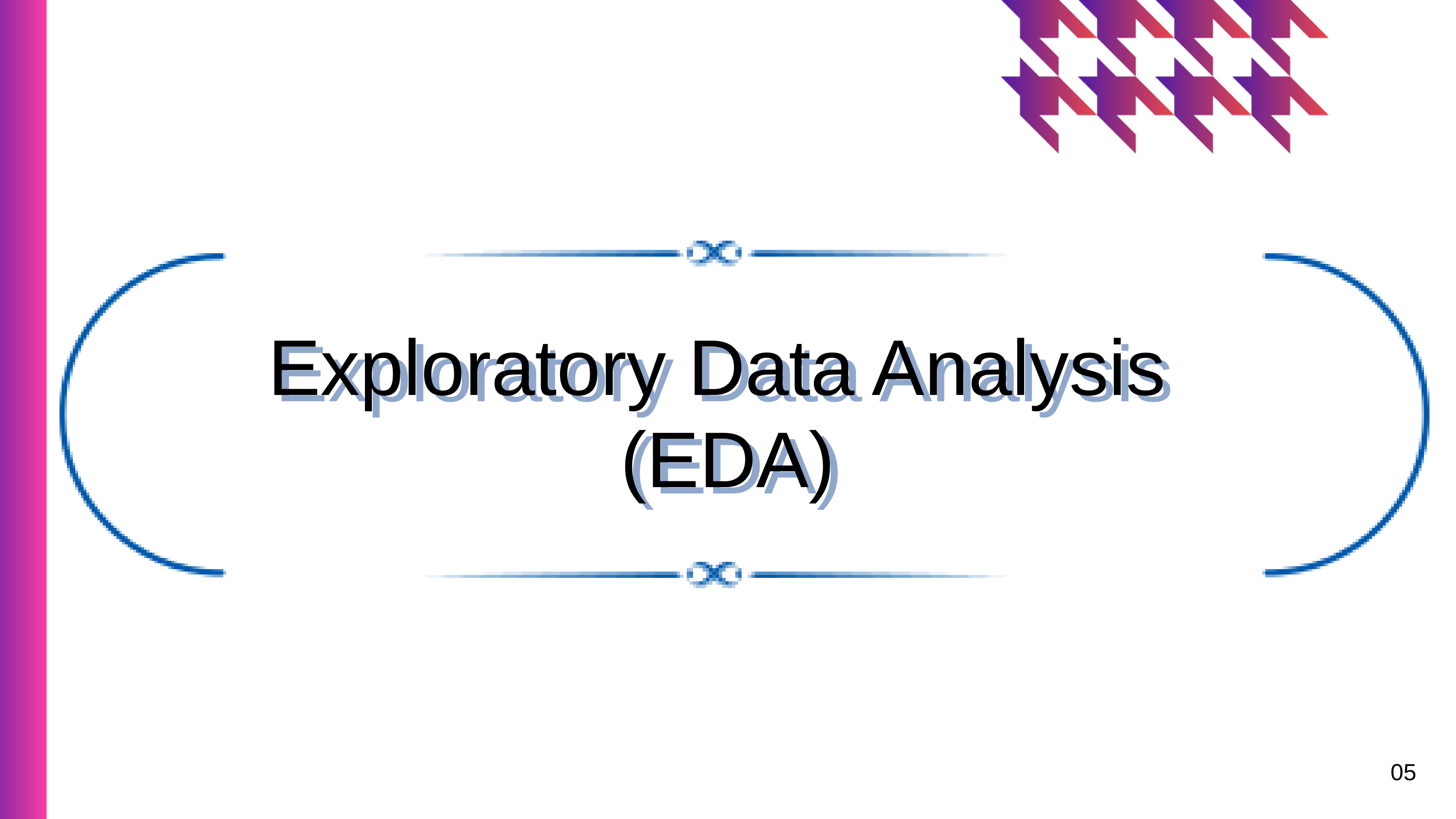

Exploratory Data Analysis
(EDA)
Exploratory Data Analysis
(EDA)

05